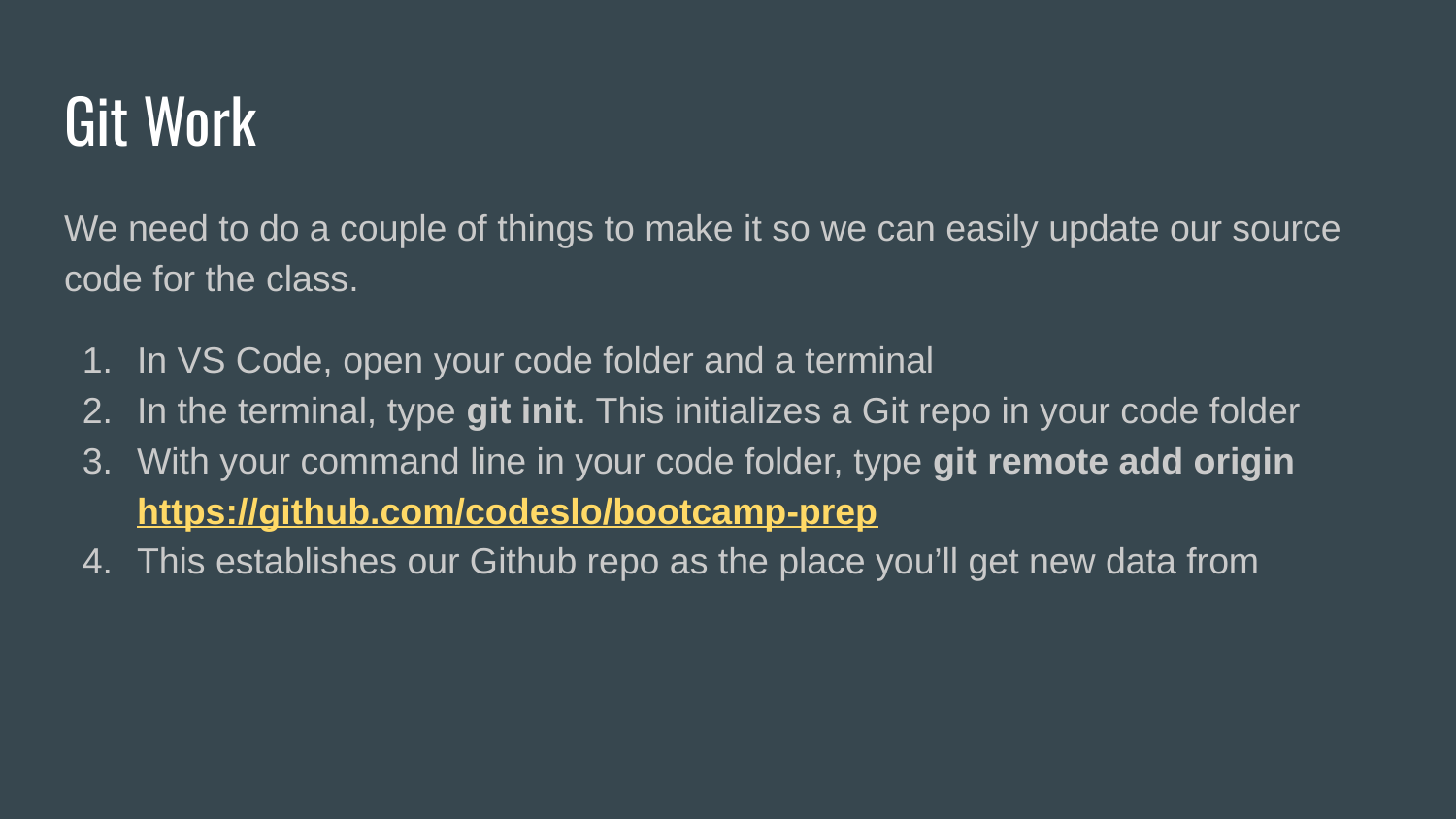

# Git Work
We need to do a couple of things to make it so we can easily update our source code for the class.
In VS Code, open your code folder and a terminal
In the terminal, type git init. This initializes a Git repo in your code folder
With your command line in your code folder, type git remote add origin https://github.com/codeslo/bootcamp-prep
This establishes our Github repo as the place you’ll get new data from